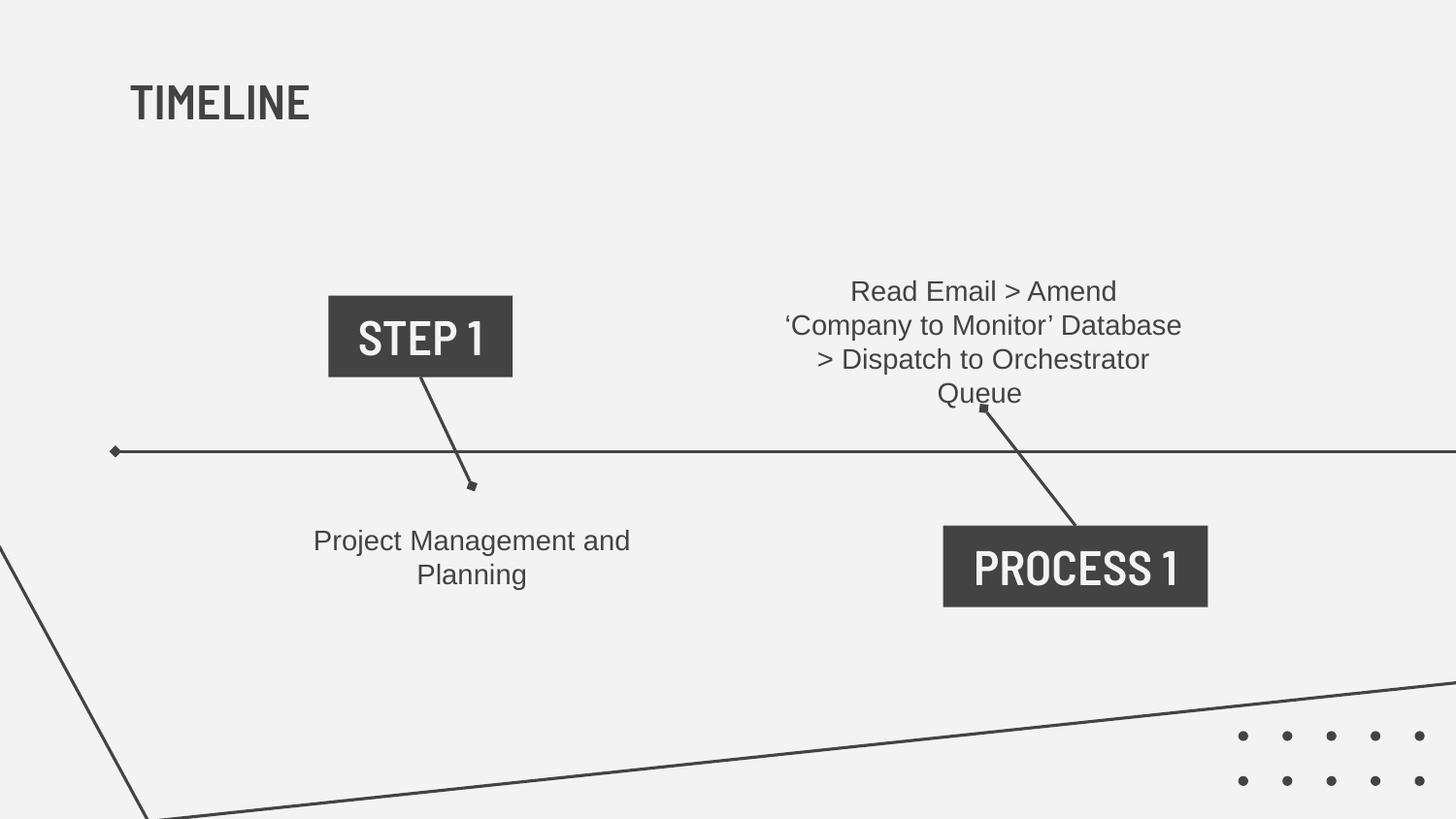

# TIMELINE
Read Email > Amend ‘Company to Monitor’ Database > Dispatch to Orchestrator Queue
STEP 1
Project Management and Planning

PROCESS 1